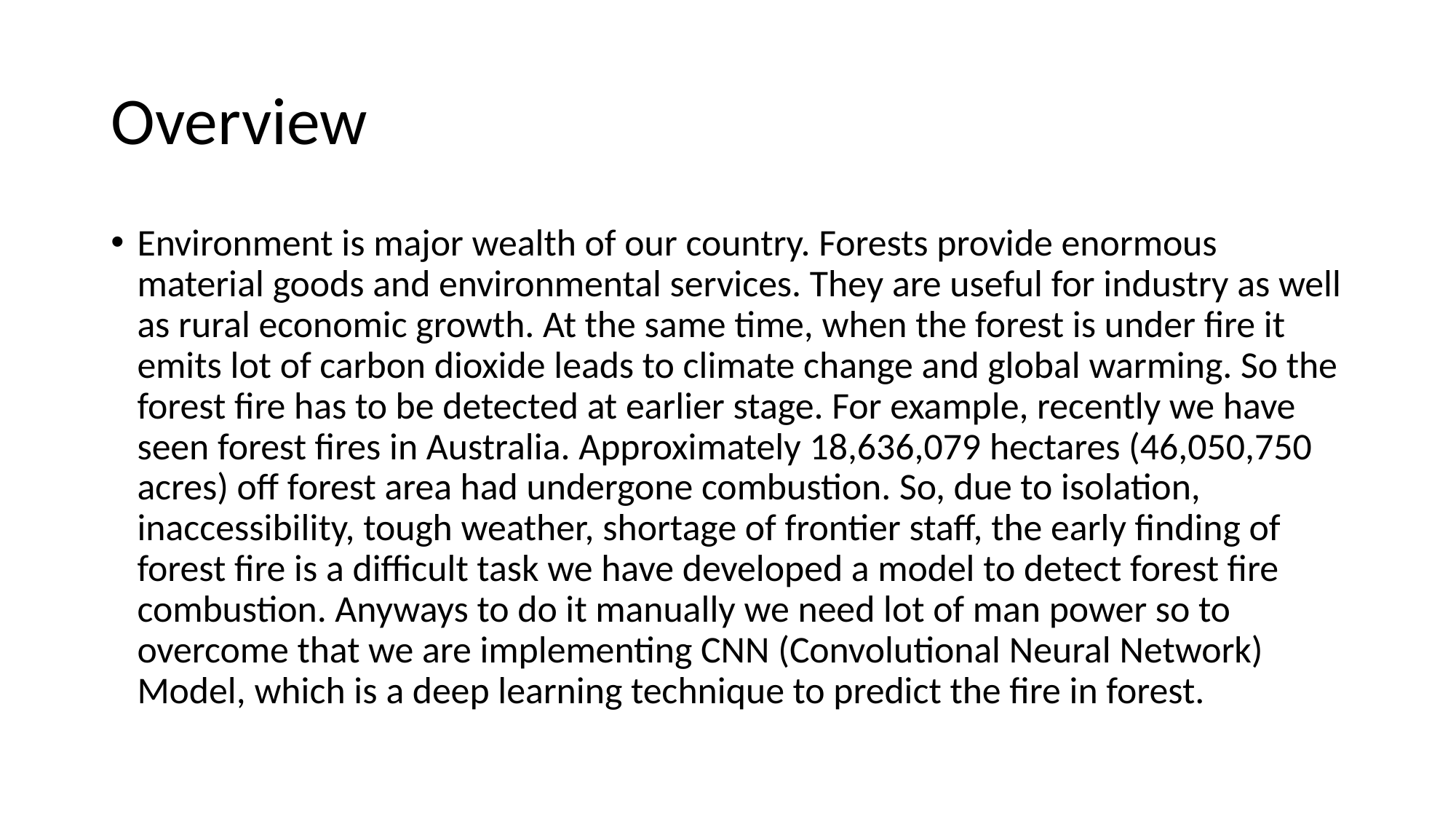

# Overview
Environment is major wealth of our country. Forests provide enormous material goods and environmental services. They are useful for industry as well as rural economic growth. At the same time, when the forest is under fire it emits lot of carbon dioxide leads to climate change and global warming. So the forest fire has to be detected at earlier stage. For example, recently we have seen forest fires in Australia. Approximately 18,636,079 hectares (46,050,750 acres) off forest area had undergone combustion. So, due to isolation, inaccessibility, tough weather, shortage of frontier staff, the early finding of forest fire is a difficult task we have developed a model to detect forest fire combustion. Anyways to do it manually we need lot of man power so to overcome that we are implementing CNN (Convolutional Neural Network) Model, which is a deep learning technique to predict the fire in forest.